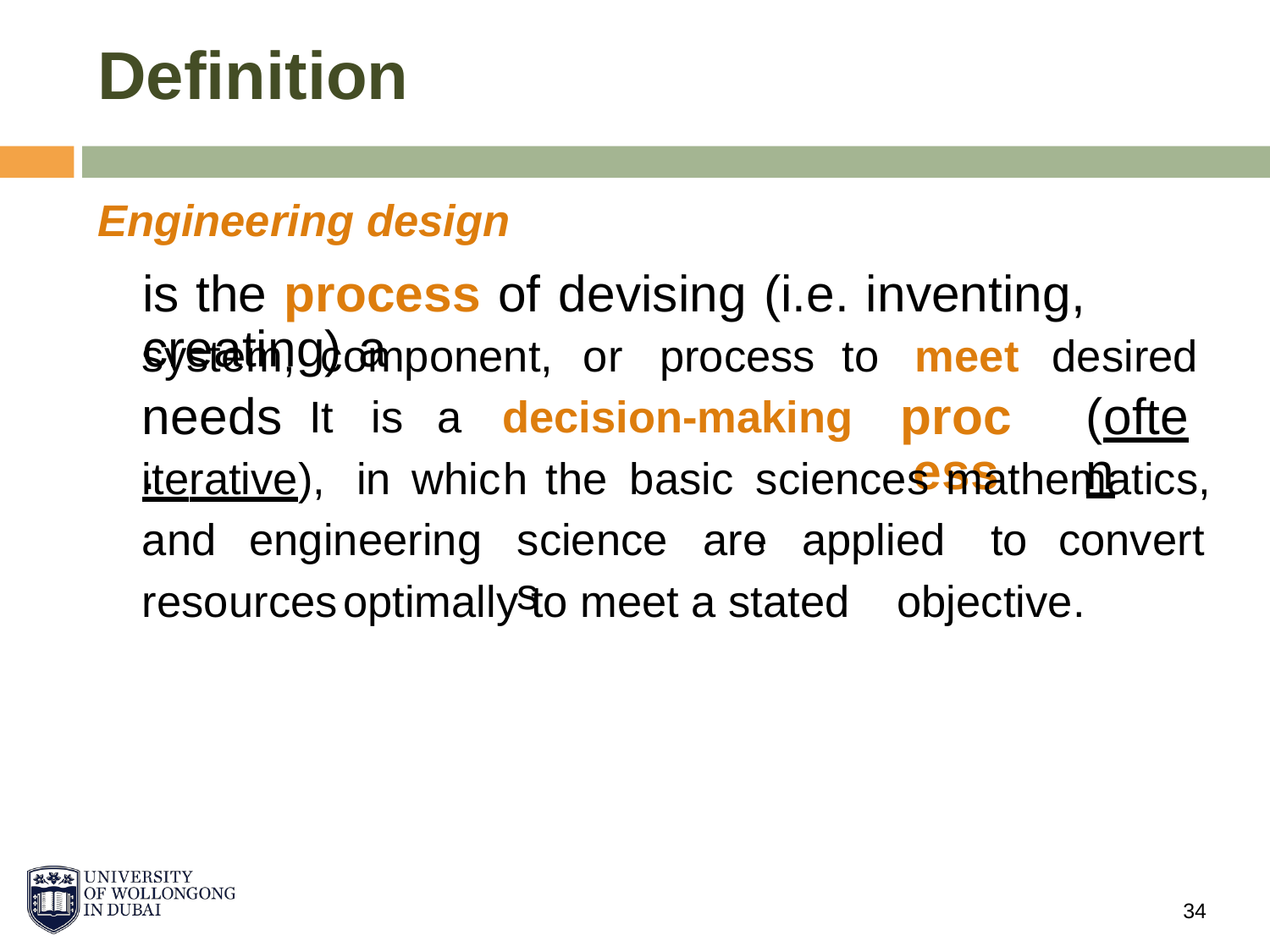

Definition

Engineering design
is the process of devising (i.e. inventing, creating) a
system,
needs.
component,
or
process
to
meet
process
desired
(often
It
is  a
decision-making
iterative),
in
which
the
basic
sciences,
mathematics,
and
engineering
sciences
are
applied
to
convert
resources
optimally to meet a stated
objective.

34